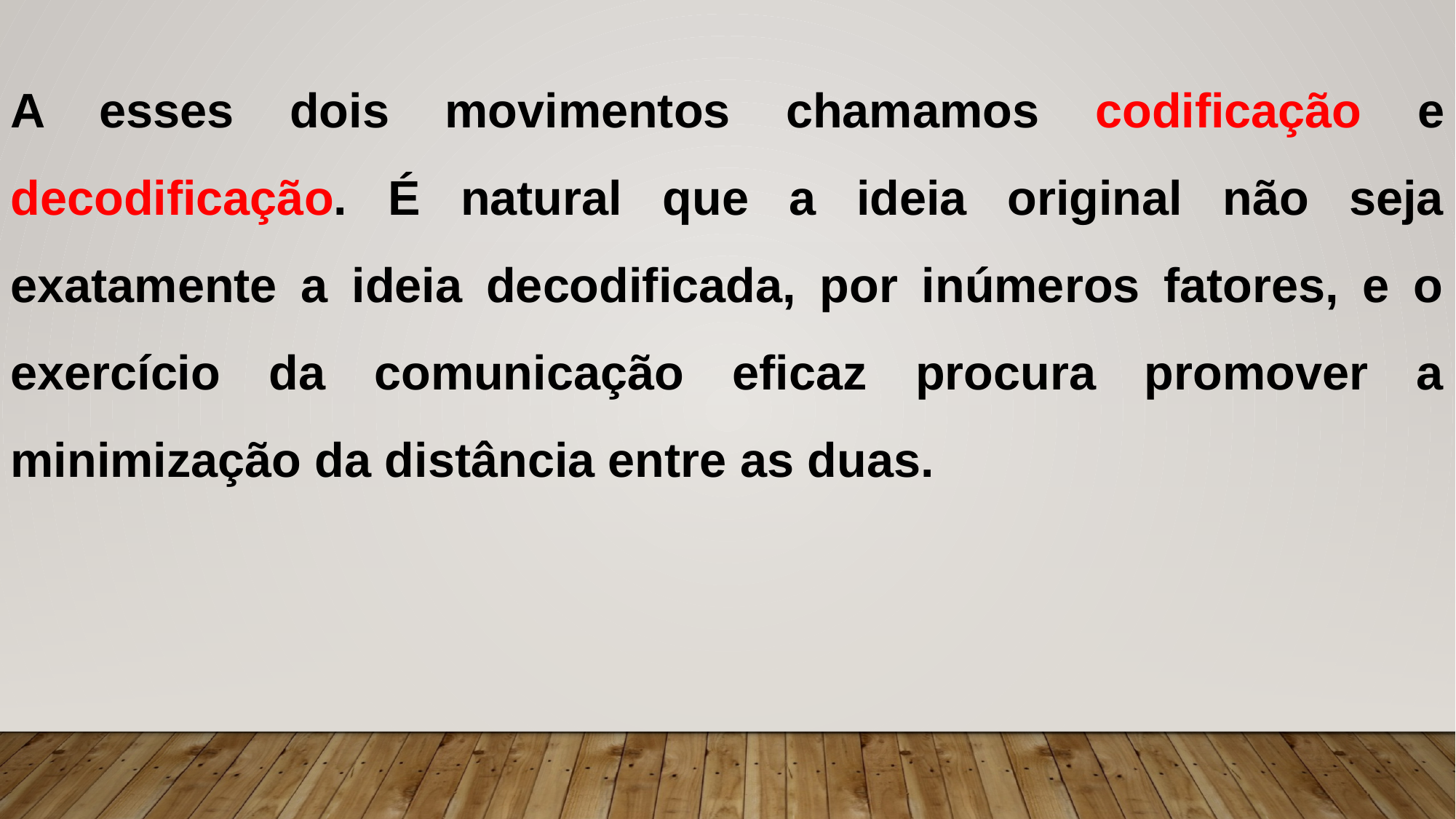

A esses dois movimentos chamamos codificação e decodificação. É natural que a ideia original não seja exatamente a ideia decodificada, por inúmeros fatores, e o exercício da comunicação eficaz procura promover a minimização da distância entre as duas.